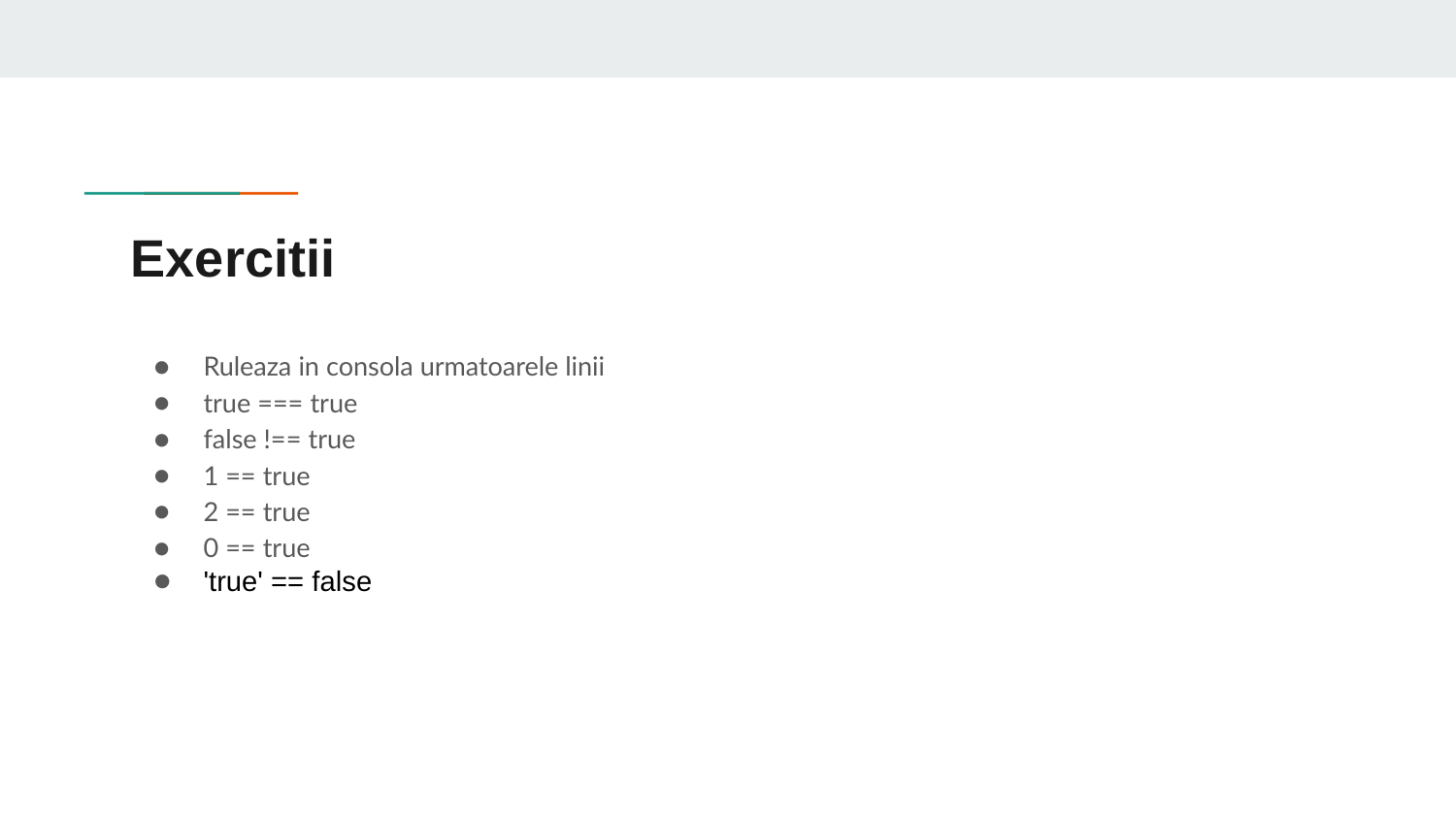

# Exercitii
Ruleaza in consola urmatoarele linii
true === true
false !== true
1 == true
2 == true
0 == true
'true' == false